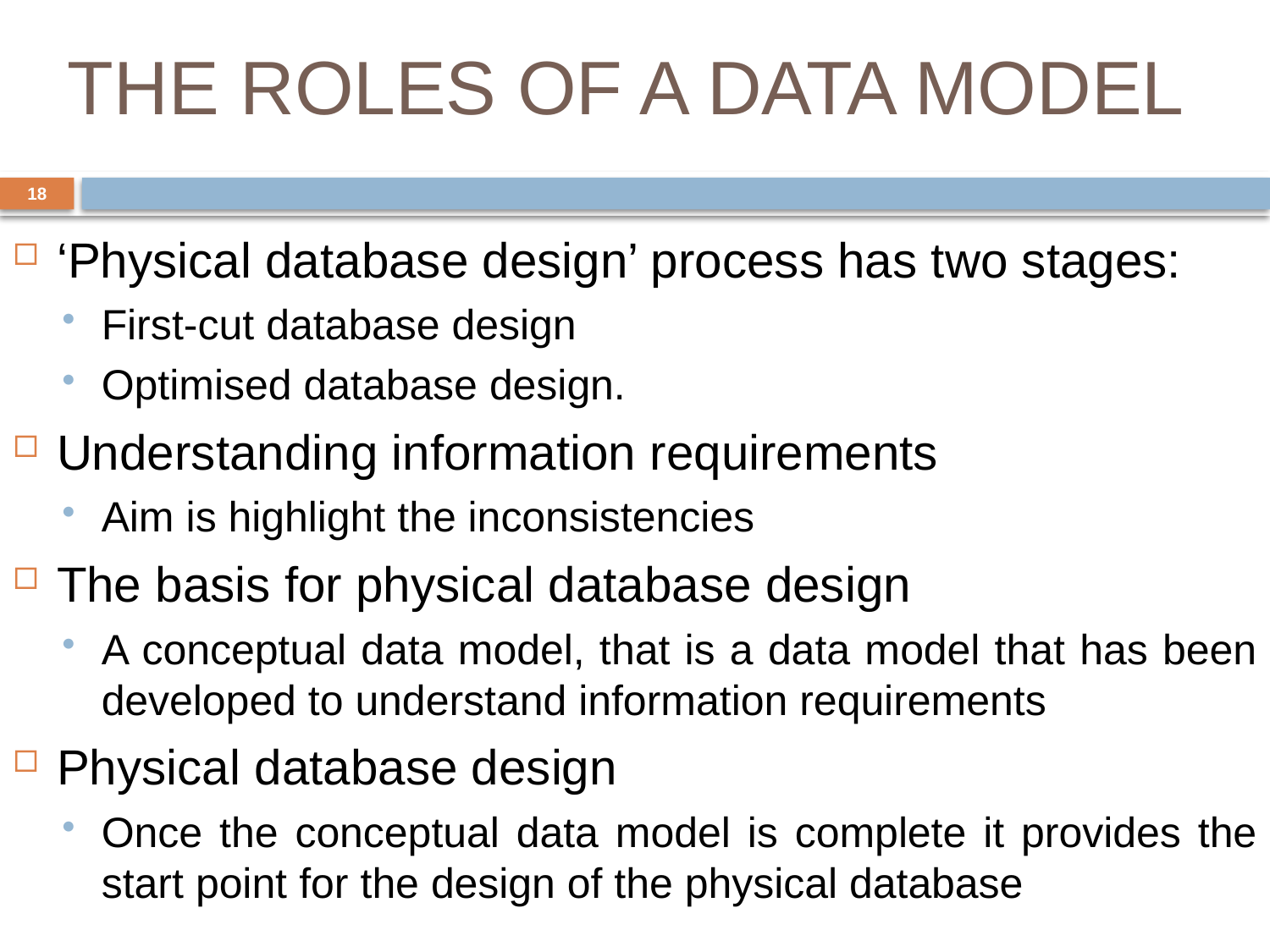

# THE ROLES OF A DATA MODEL
18
‘Physical database design’ process has two stages:
First-cut database design
Optimised database design.
Understanding information requirements
Aim is highlight the inconsistencies
The basis for physical database design
A conceptual data model, that is a data model that has been developed to understand information requirements
Physical database design
Once the conceptual data model is complete it provides the start point for the design of the physical database